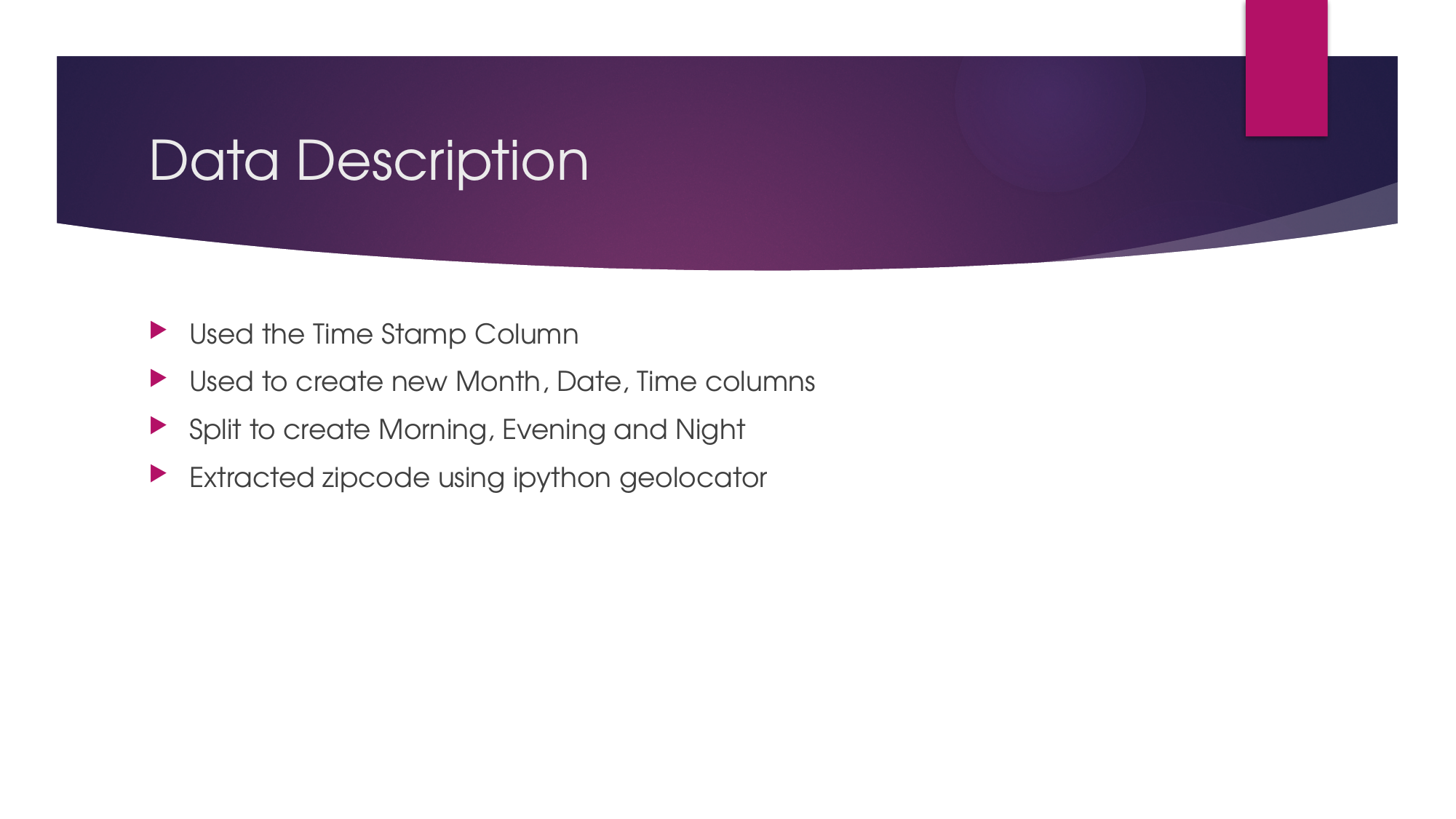

# Data Description
Used the Time Stamp Column
Used to create new Month, Date, Time columns
Split to create Morning, Evening and Night
Extracted zipcode using ipython geolocator